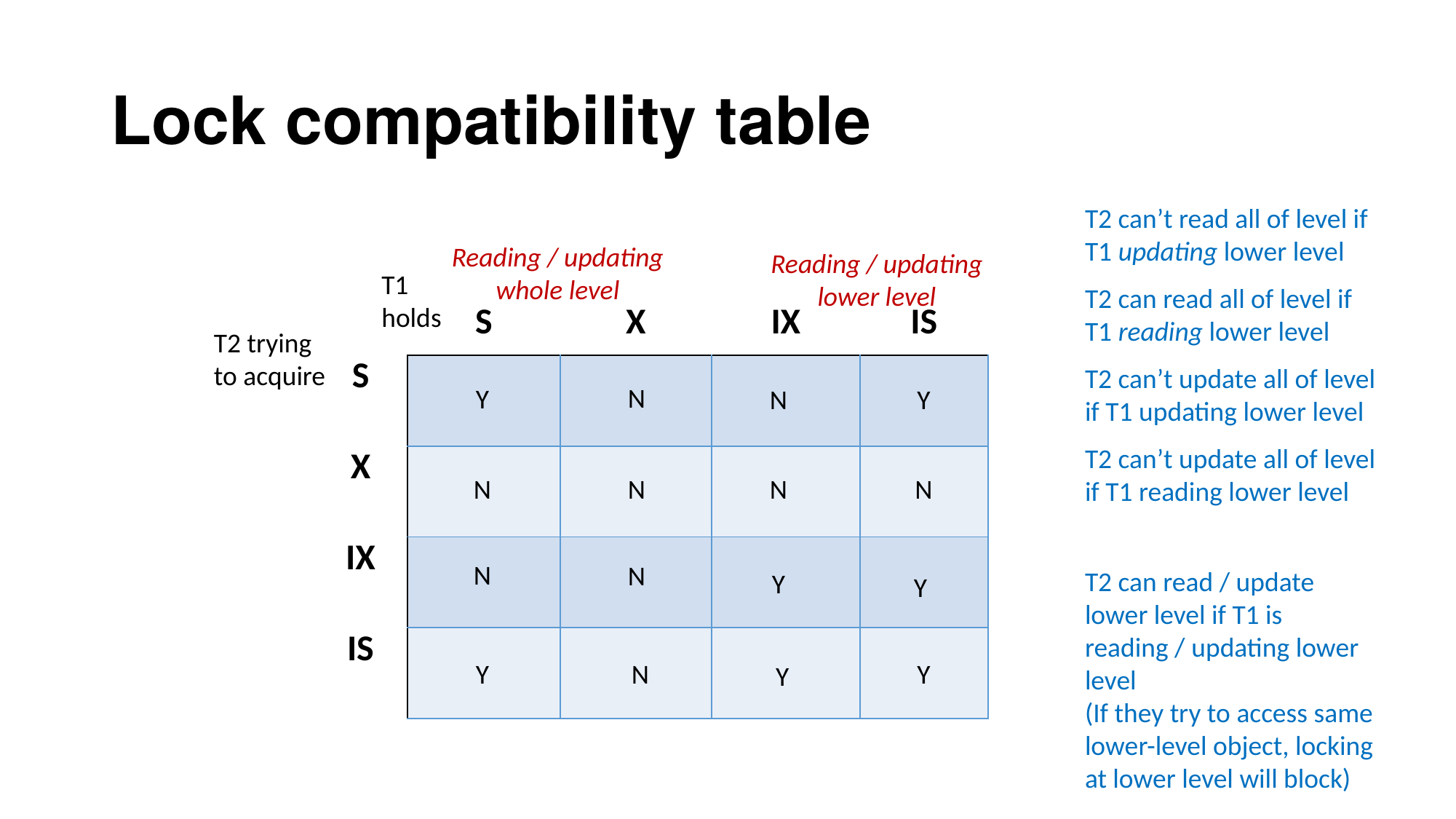

# Lock compatibility table
T2 can’t read all of level if T1 updating lower level

Reading / updating whole level
Reading / updating lower level
T1 holds
T2 can read all of level if T1 reading lower level
|  | S | X | IX | IS |
| --- | --- | --- | --- | --- |
| S |  |  |  |  |
| X |  |  |  |  |
| IX |  |  |  |  |
| IS |  |  |  |  |
T2 trying to acquire
T2 can’t update all of level if T1 updating lower level
N
Y
N
Y
T2 can’t update all of level if T1 reading lower level
N
N
N
N
N
N
T2 can read / update lower level if T1 is reading / updating lower level
(If they try to access same lower-level object, locking at lower level will block)
Y
Y
Y
N
Y
Y